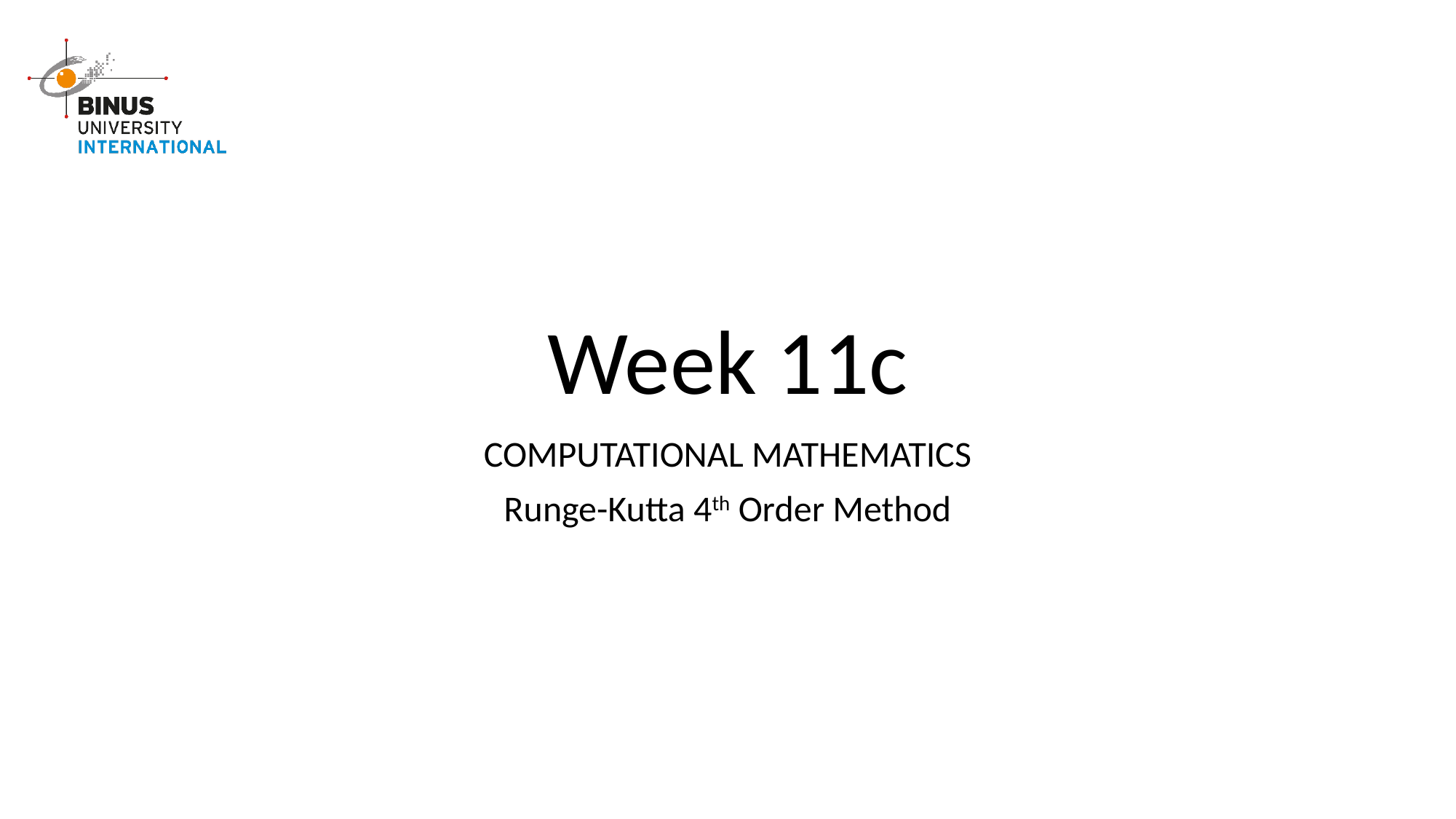

# Week 11c
COMPUTATIONAL MATHEMATICS
Runge-Kutta 4th Order Method